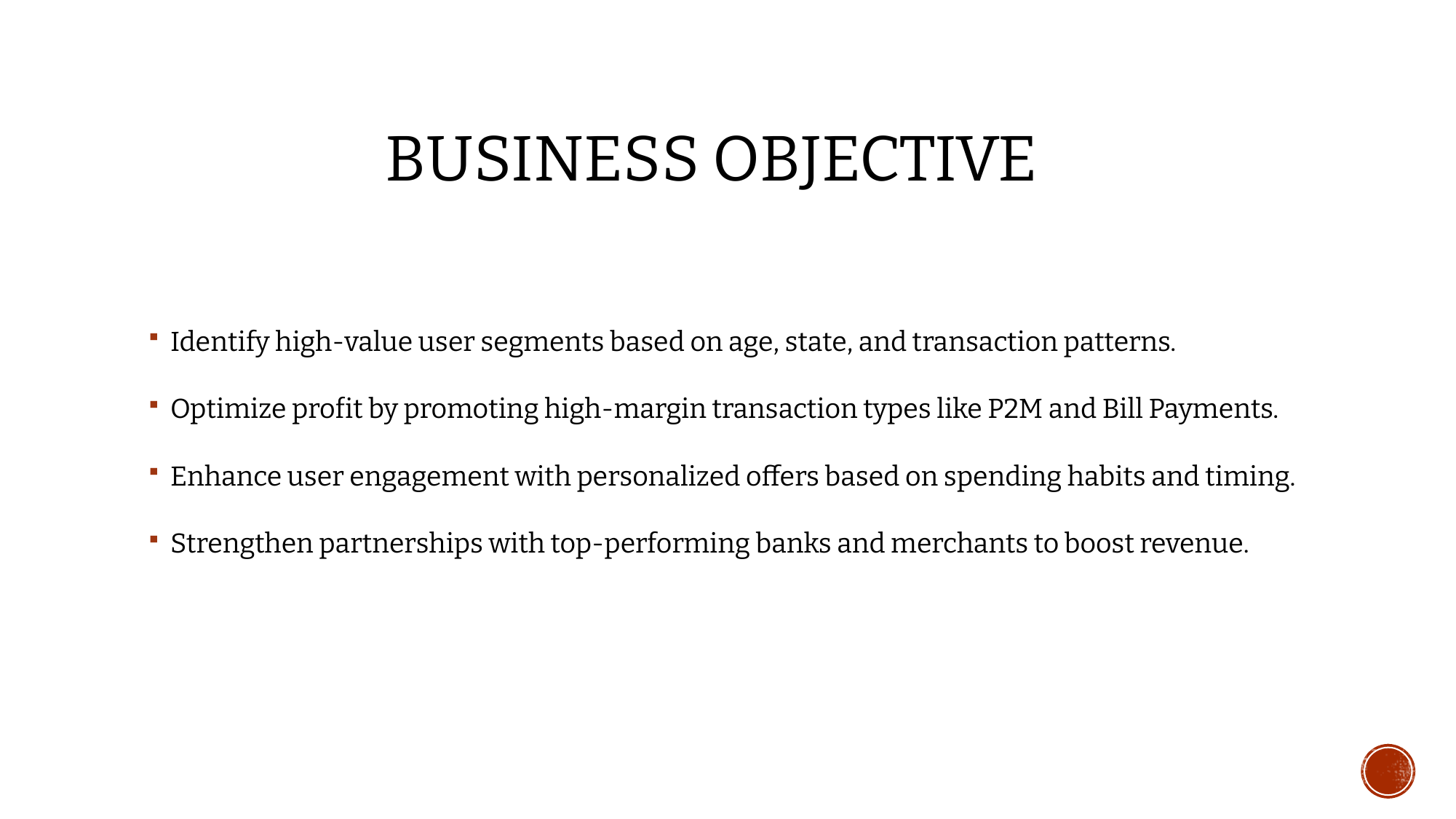

# Business objective
Identify high-value user segments based on age, state, and transaction patterns.
Optimize profit by promoting high-margin transaction types like P2M and Bill Payments.
Enhance user engagement with personalized offers based on spending habits and timing.
Strengthen partnerships with top-performing banks and merchants to boost revenue.